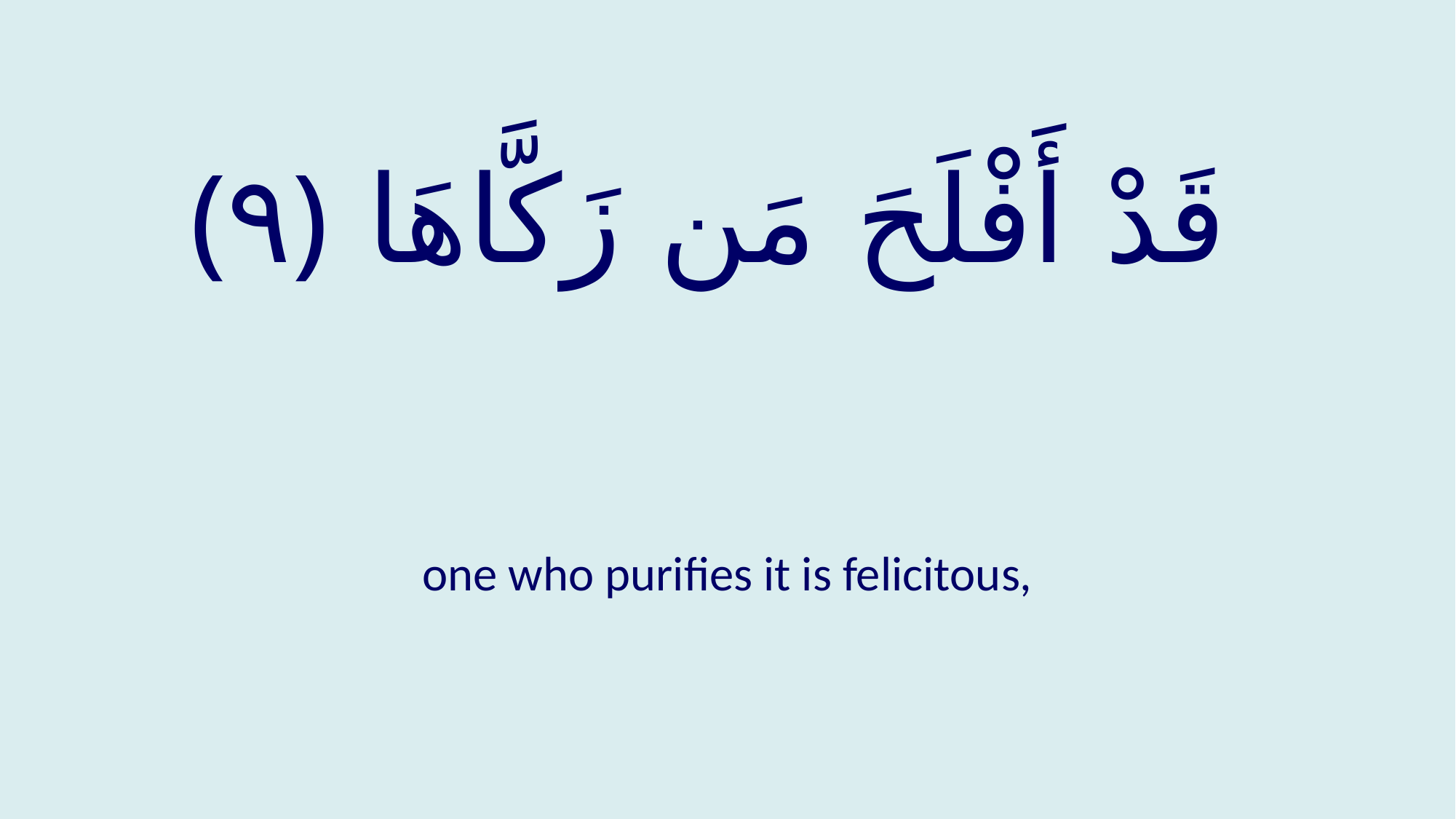

# ‏ قَدْ أَفْلَحَ مَن زَكَّاهَا ‎﴿٩﴾‏
one who purifies it is felicitous,